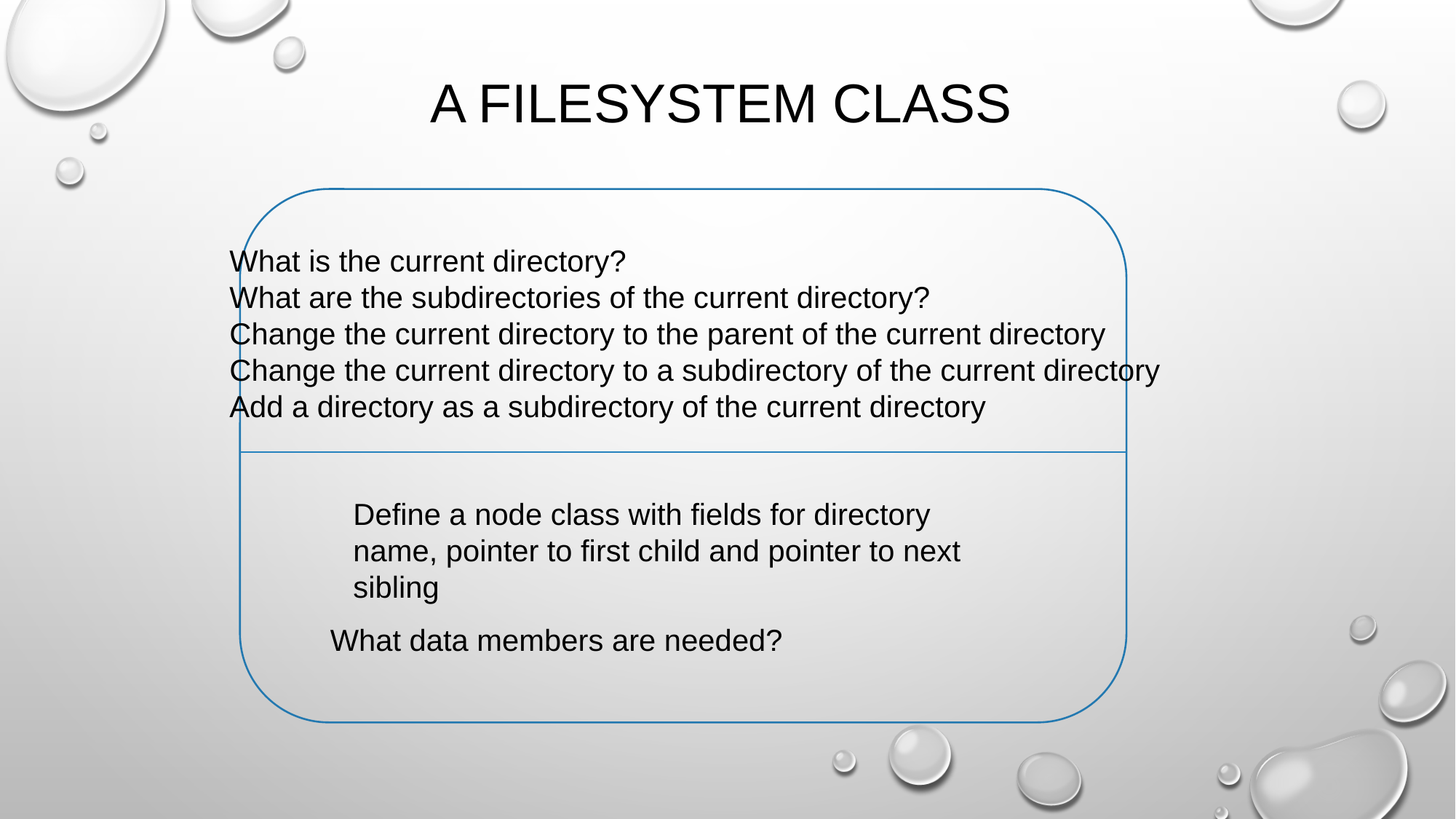

# A filesystem class

What is the current directory?
What are the subdirectories of the current directory?
Change the current directory to the parent of the current directory
Change the current directory to a subdirectory of the current directory
Add a directory as a subdirectory of the current directory

Define a node class with fields for directory name, pointer to first child and pointer to next sibling
What data members are needed?